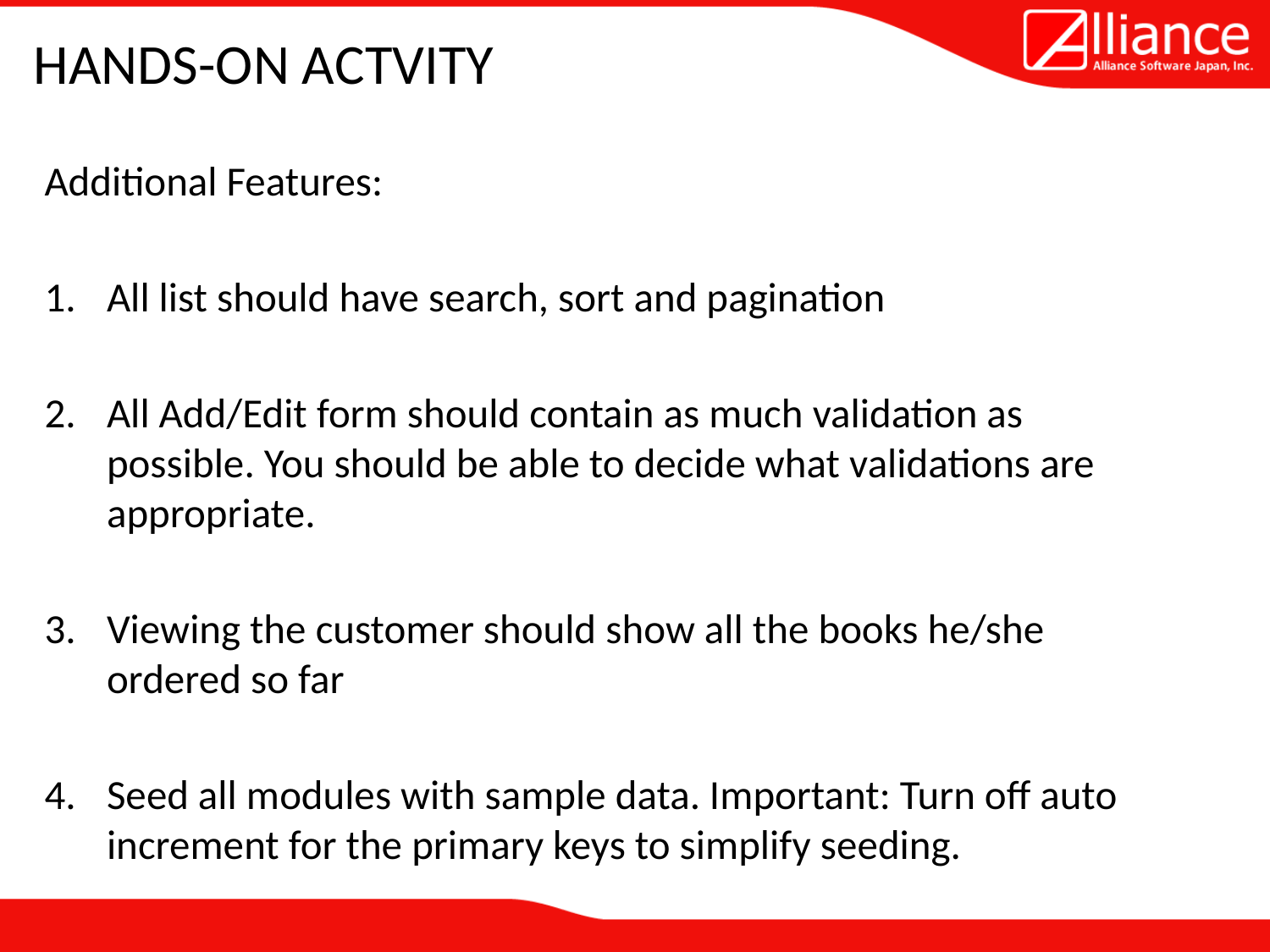

# HANDS-ON ACTVITY
Additional Features:

All list should have search, sort and pagination

All Add/Edit form should contain as much validation as possible. You should be able to decide what validations are appropriate.

Viewing the customer should show all the books he/she ordered so far

Seed all modules with sample data. Important: Turn off auto increment for the primary keys to simplify seeding.